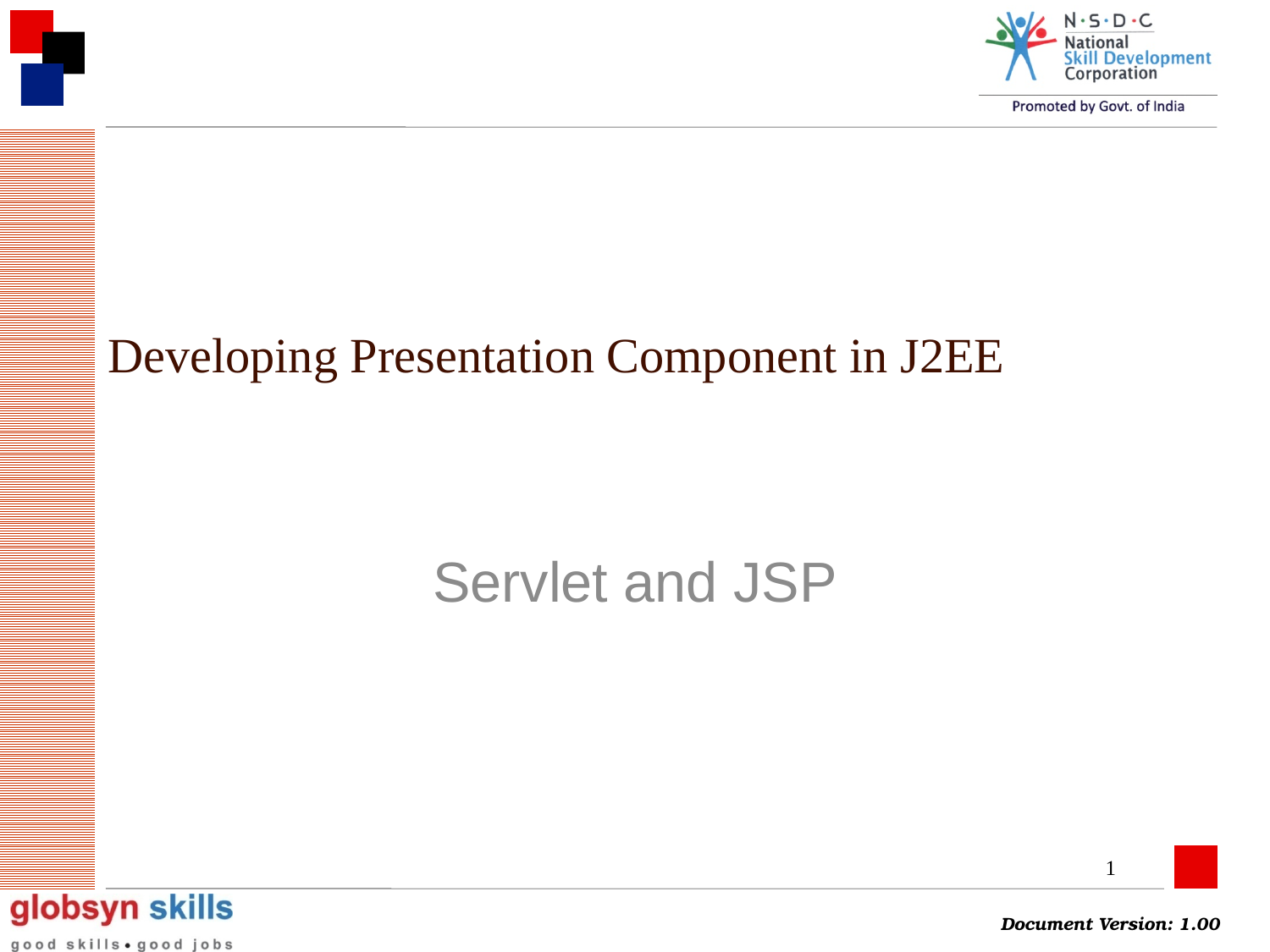

# Developing Presentation Component in J2EE
Servlet and JSP